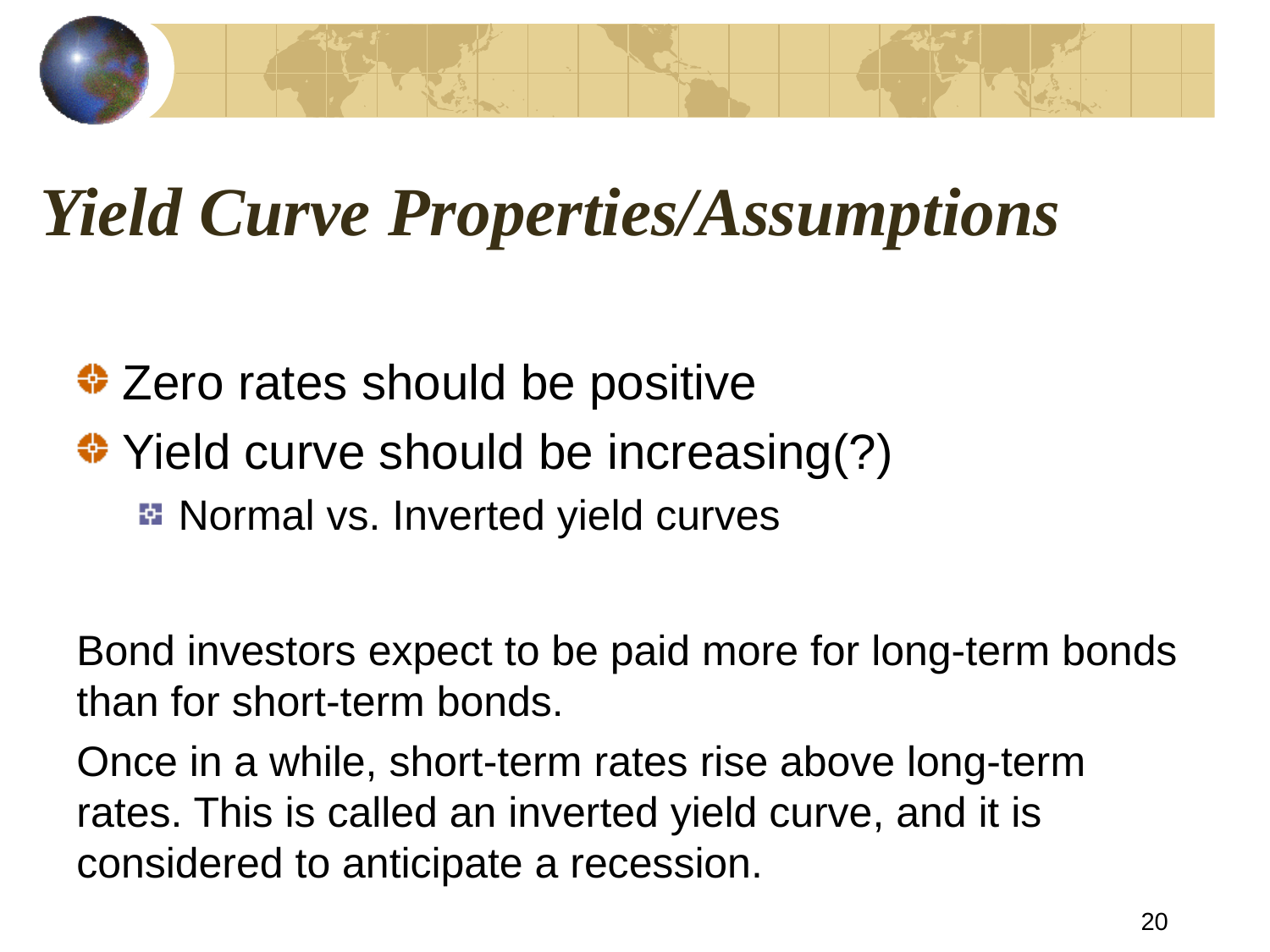

# Yield Curve Properties/Assumptions
Zero rates should be positive
Yield curve should be increasing(?)
Normal vs. Inverted yield curves

Bond investors expect to be paid more for long-term bonds than for short-term bonds.
Once in a while, short-term rates rise above long-term rates. This is called an inverted yield curve, and it is considered to anticipate a recession.
20